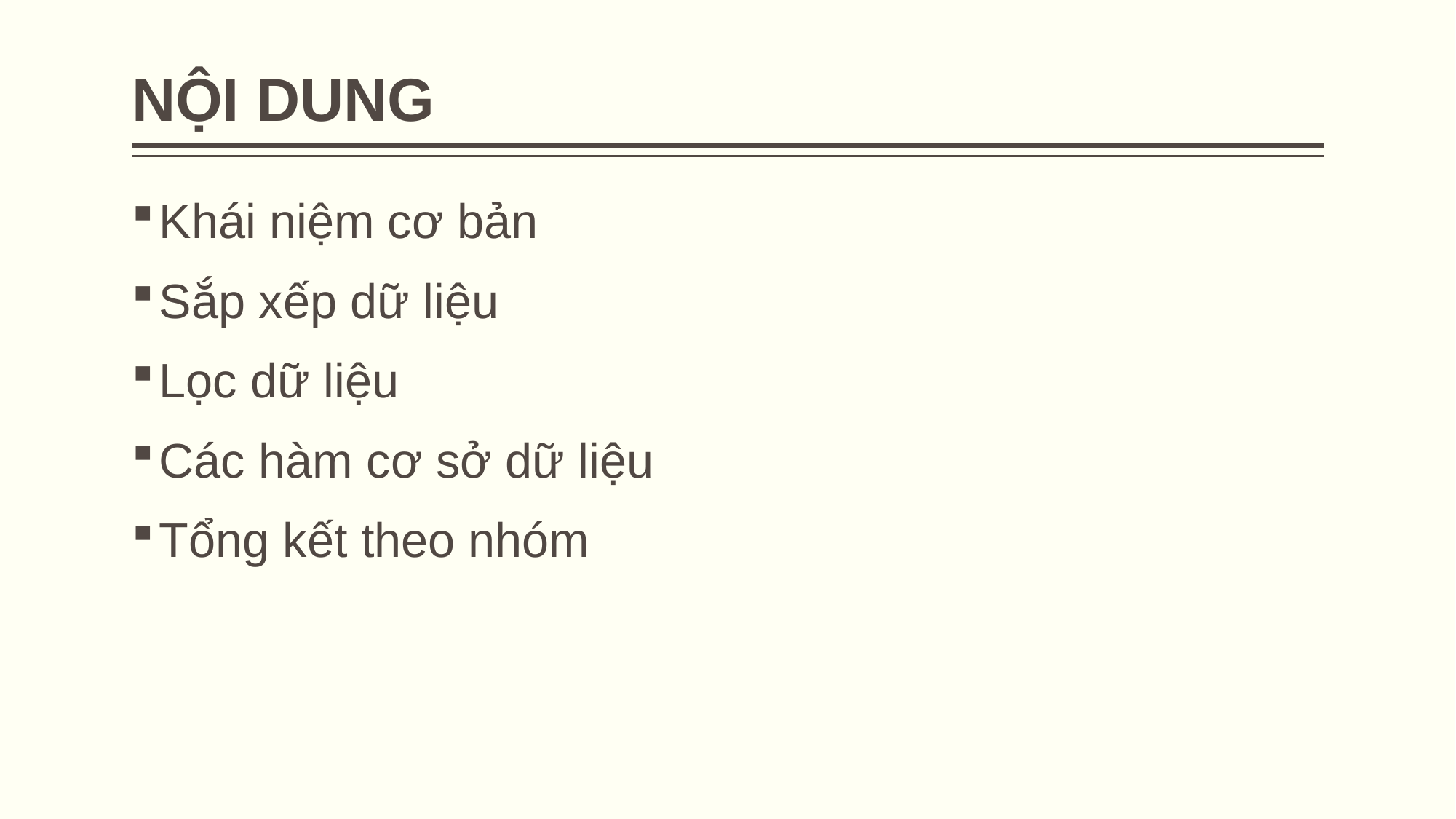

# NỘI DUNG
Khái niệm cơ bản
Sắp xếp dữ liệu
Lọc dữ liệu
Các hàm cơ sở dữ liệu
Tổng kết theo nhóm